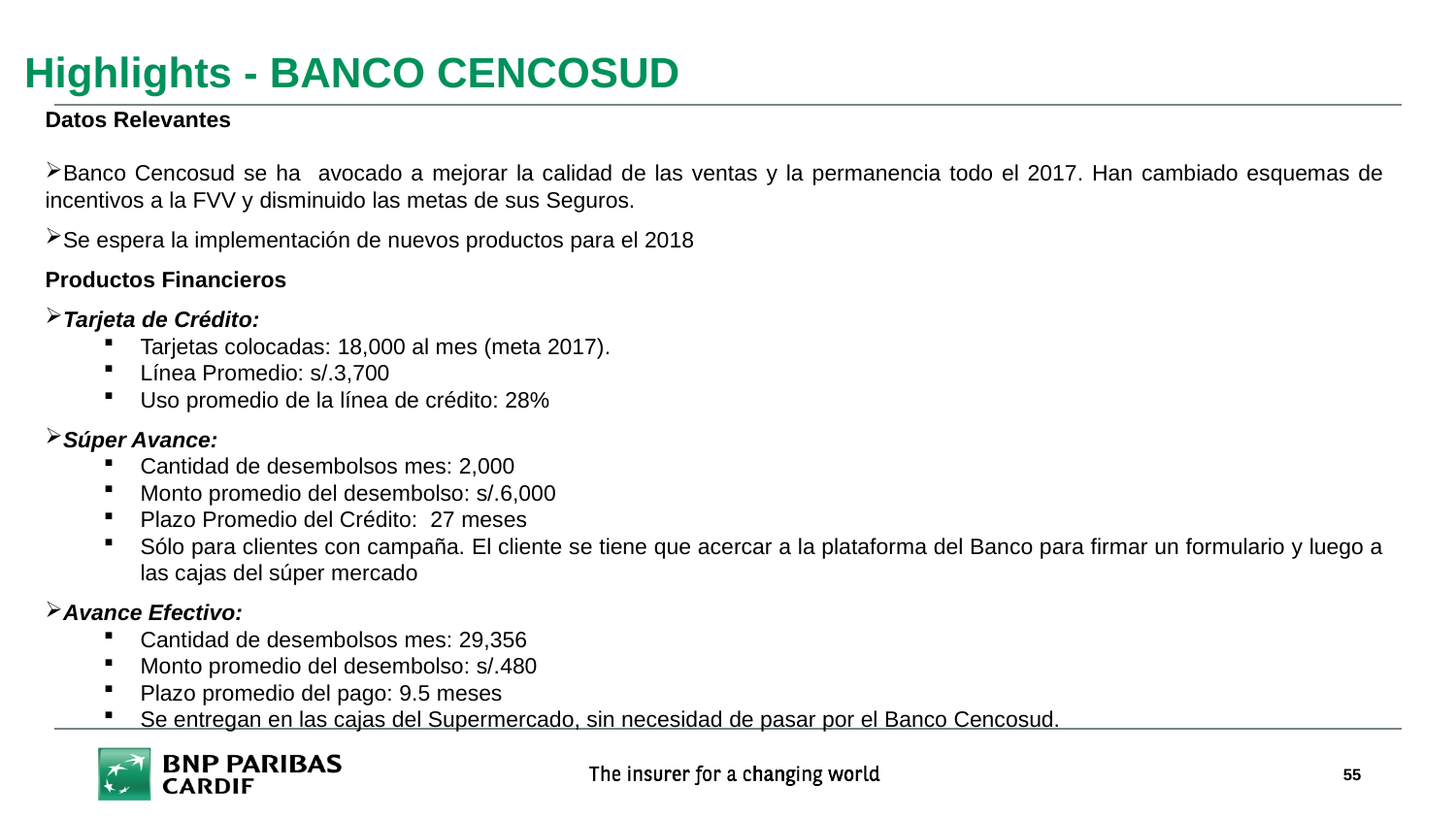

Highlights - BANCO CENCOSUD
Datos Relevantes

Banco Cencosud se ha  avocado a mejorar la calidad de las ventas y la permanencia todo el 2017. Han cambiado esquemas de incentivos a la FVV y disminuido las metas de sus Seguros.
Se espera la implementación de nuevos productos para el 2018
Productos Financieros
Tarjeta de Crédito:
Tarjetas colocadas: 18,000 al mes (meta 2017).
Línea Promedio: s/.3,700
Uso promedio de la línea de crédito: 28%
Súper Avance:
Cantidad de desembolsos mes: 2,000
Monto promedio del desembolso: s/.6,000
Plazo Promedio del Crédito:  27 meses
Sólo para clientes con campaña. El cliente se tiene que acercar a la plataforma del Banco para firmar un formulario y luego a las cajas del súper mercado
Avance Efectivo:
Cantidad de desembolsos mes: 29,356
Monto promedio del desembolso: s/.480
Plazo promedio del pago: 9.5 meses
Se entregan en las cajas del Supermercado, sin necesidad de pasar por el Banco Cencosud.
55